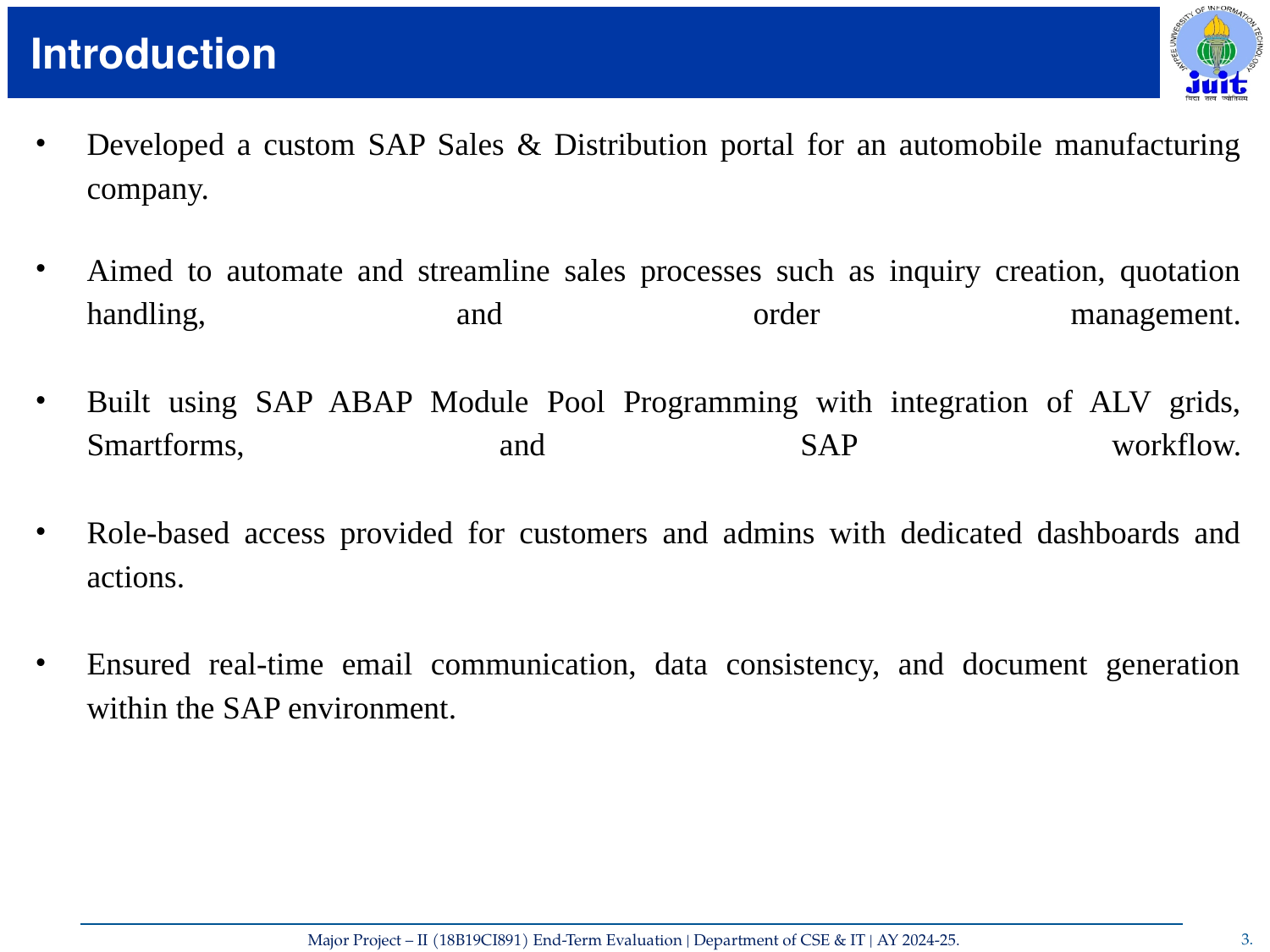

# Introduction
Developed a custom SAP Sales & Distribution portal for an automobile manufacturing company.
Aimed to automate and streamline sales processes such as inquiry creation, quotation handling, and order management.
Built using SAP ABAP Module Pool Programming with integration of ALV grids, Smartforms, and SAP workflow.
Role-based access provided for customers and admins with dedicated dashboards and actions.
Ensured real-time email communication, data consistency, and document generation within the SAP environment.